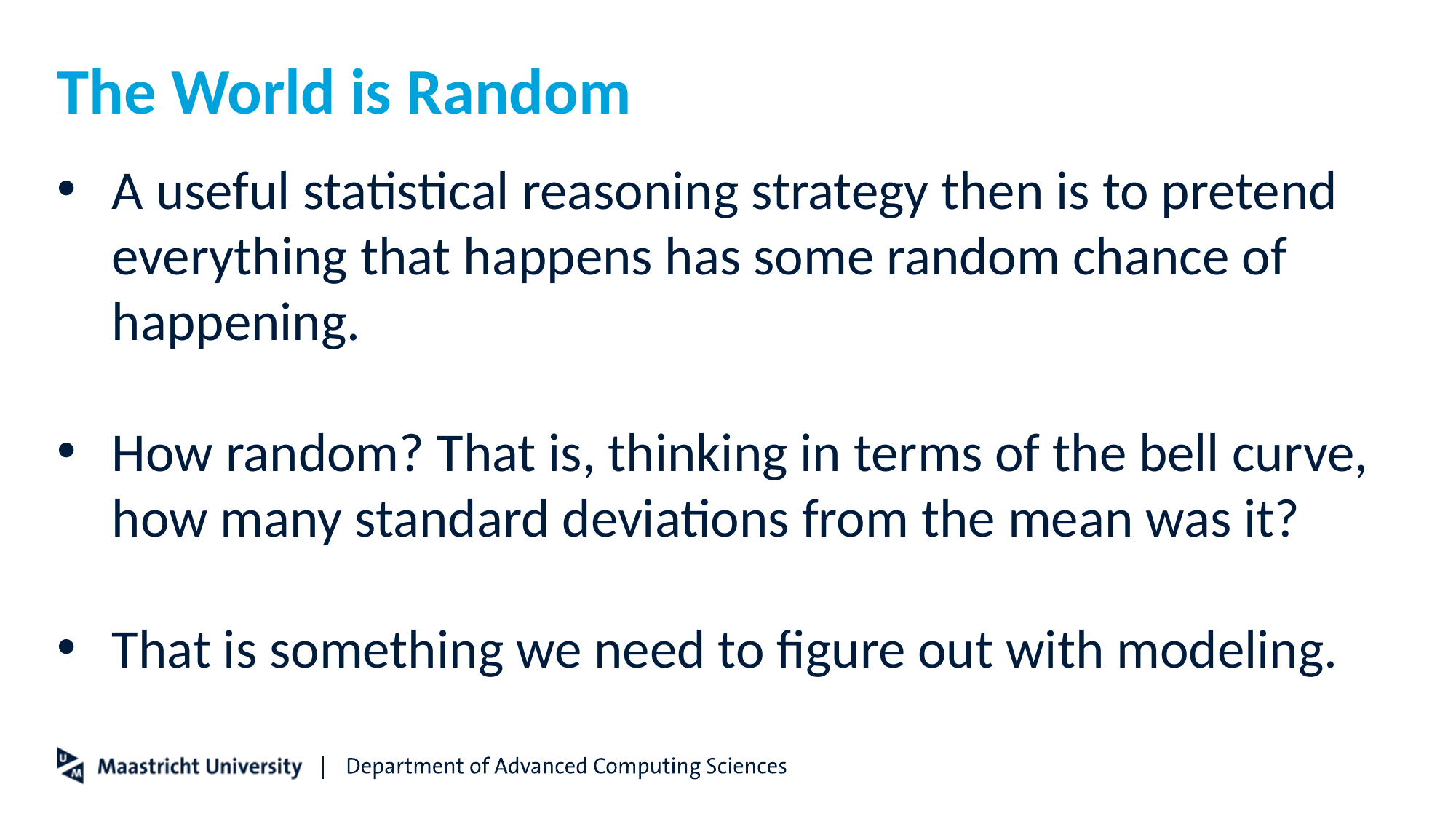

# The World is Random
A useful statistical reasoning strategy then is to pretend everything that happens has some random chance of happening.

How random? That is, thinking in terms of the bell curve, how many standard deviations from the mean was it?

That is something we need to figure out with modeling.